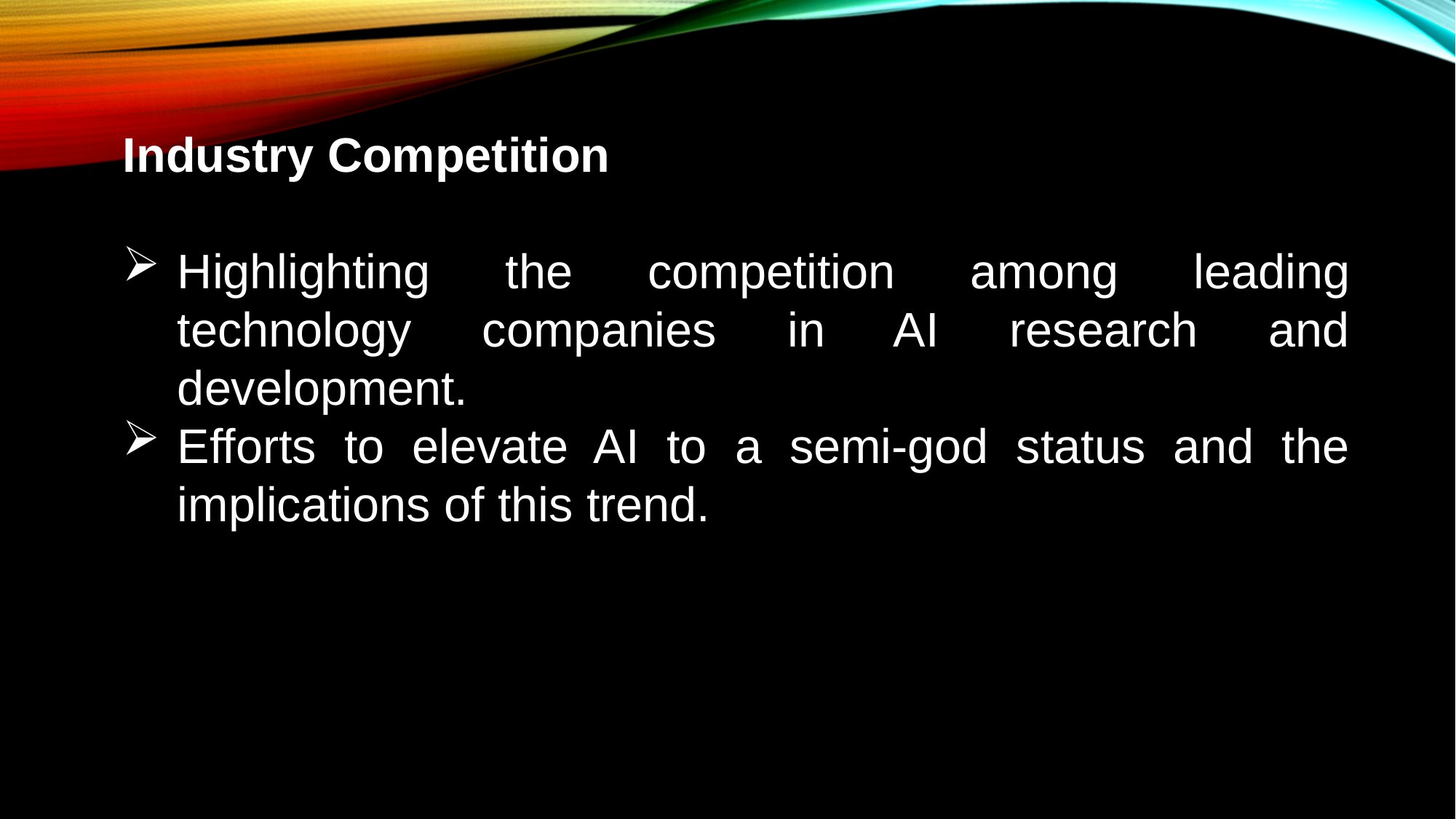

Industry Competition

Highlighting the competition among leading technology companies in AI research and development.
Efforts to elevate AI to a semi-god status and the implications of this trend.